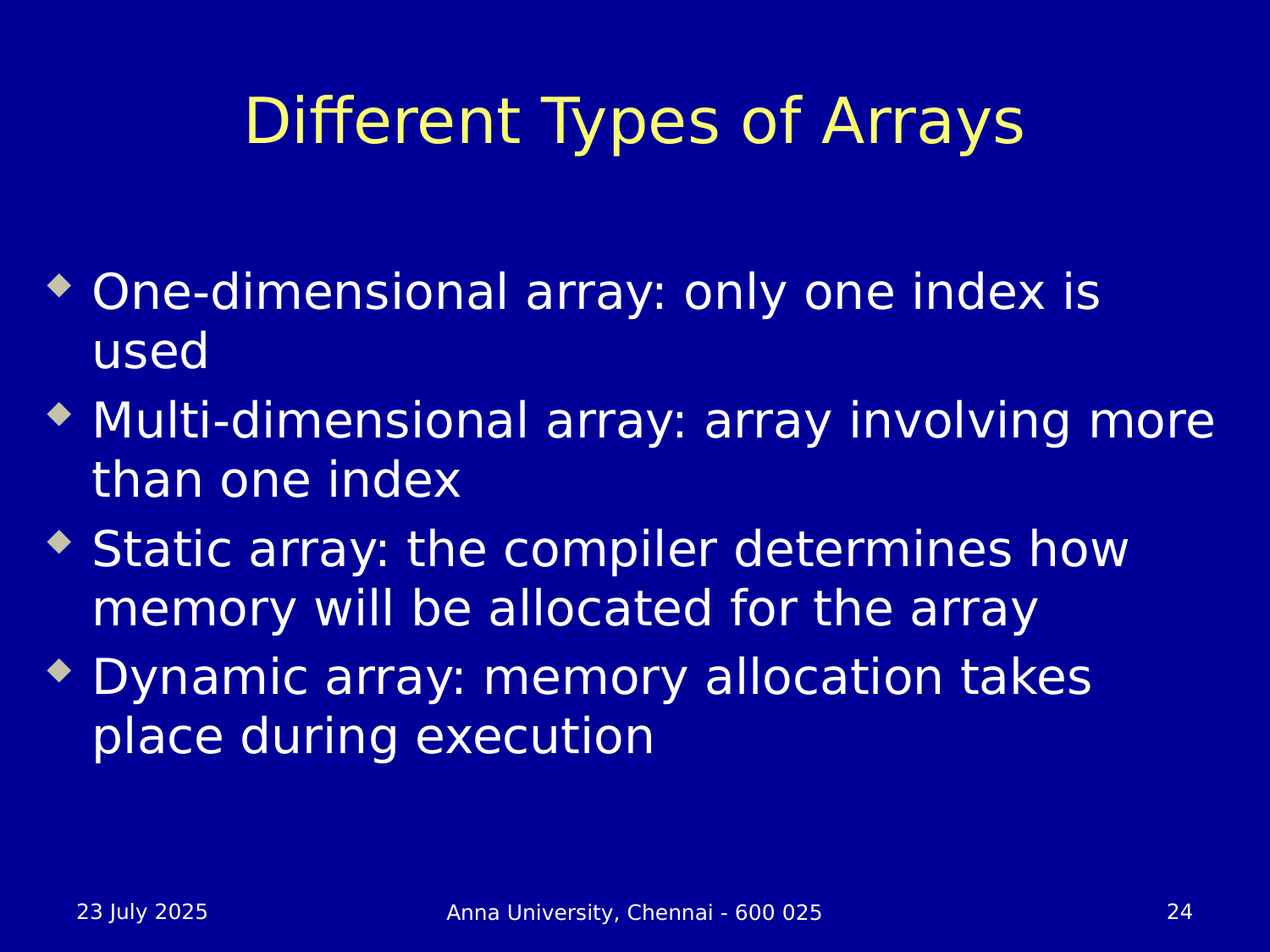

# Different Types of Arrays
One-dimensional array: only one index is used
Multi-dimensional array: array involving more than one index
Static array: the compiler determines how memory will be allocated for the array
Dynamic array: memory allocation takes place during execution
23 July 2025
24
Anna University, Chennai - 600 025